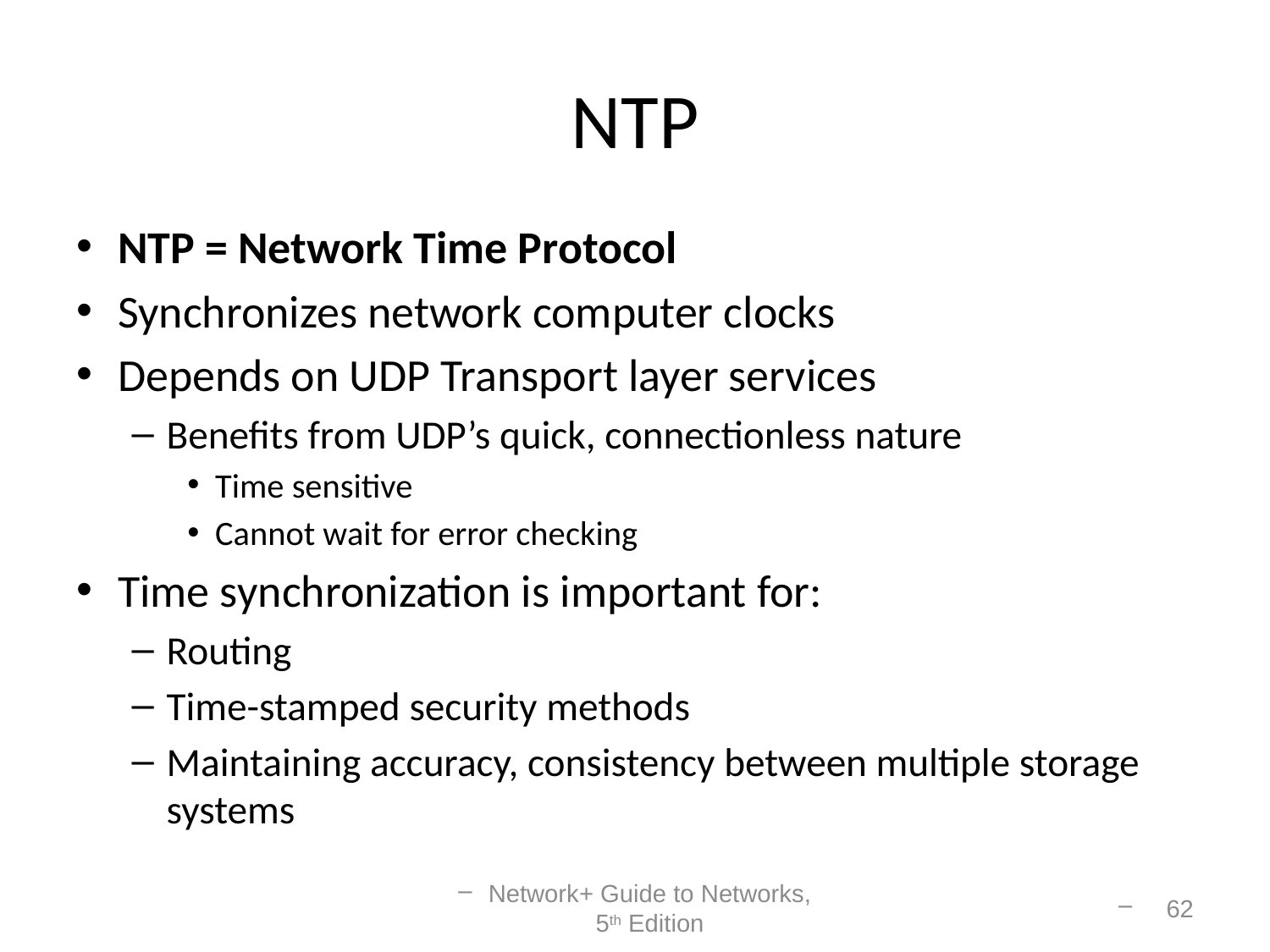

# NTP
NTP = Network Time Protocol
Synchronizes network computer clocks
Depends on UDP Transport layer services
Benefits from UDP’s quick, connectionless nature
Time sensitive
Cannot wait for error checking
Time synchronization is important for:
Routing
Time-stamped security methods
Maintaining accuracy, consistency between multiple storage systems
Network+ Guide to Networks, 5th Edition
62